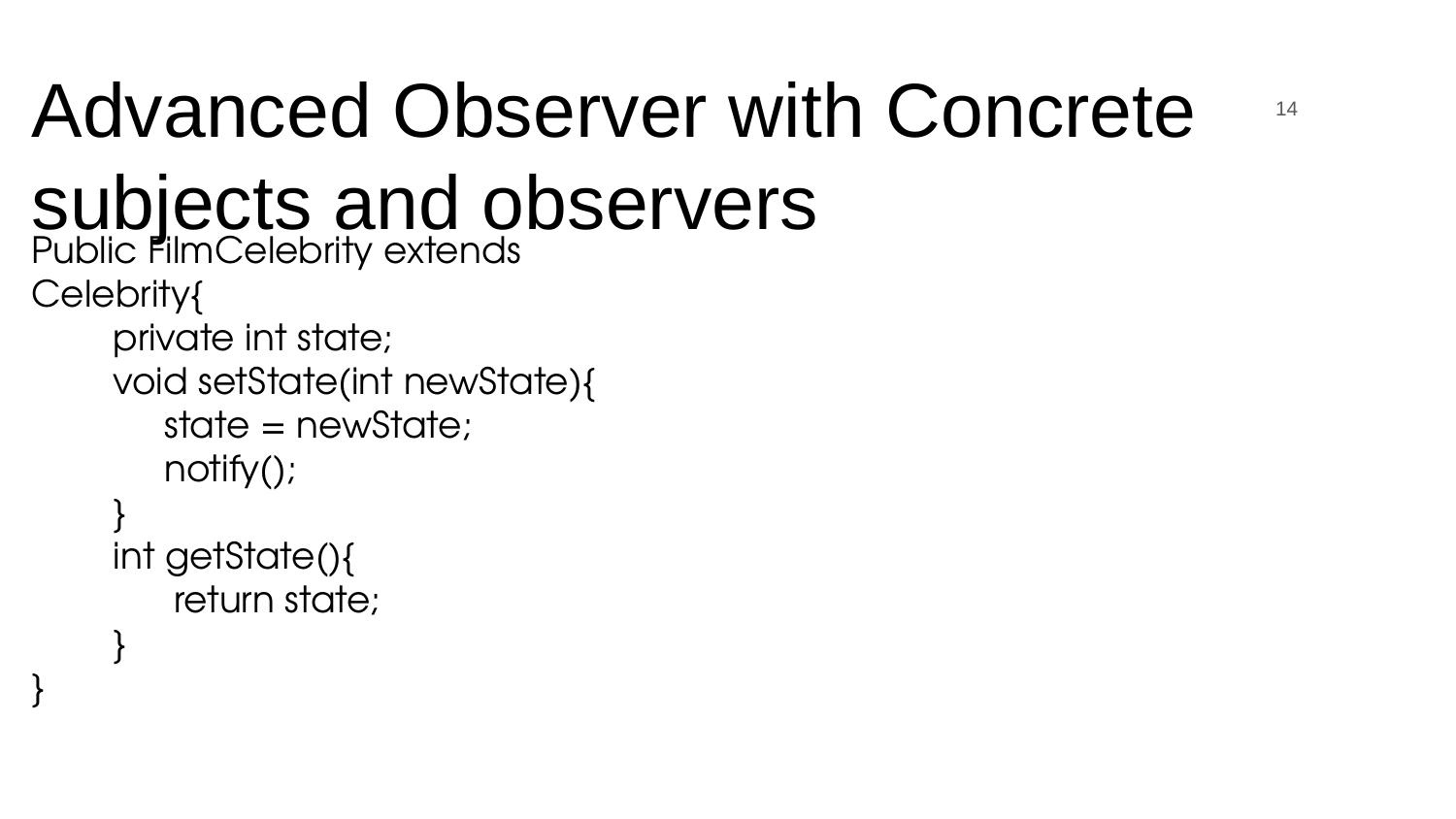

14
# Advanced Observer with Concrete subjects and observers
Public FilmCelebrity extends Celebrity{
        private int state;
        void setState(int newState){
             state = newState;
             notify();
        }
        int getState(){
              return state;
        }
}